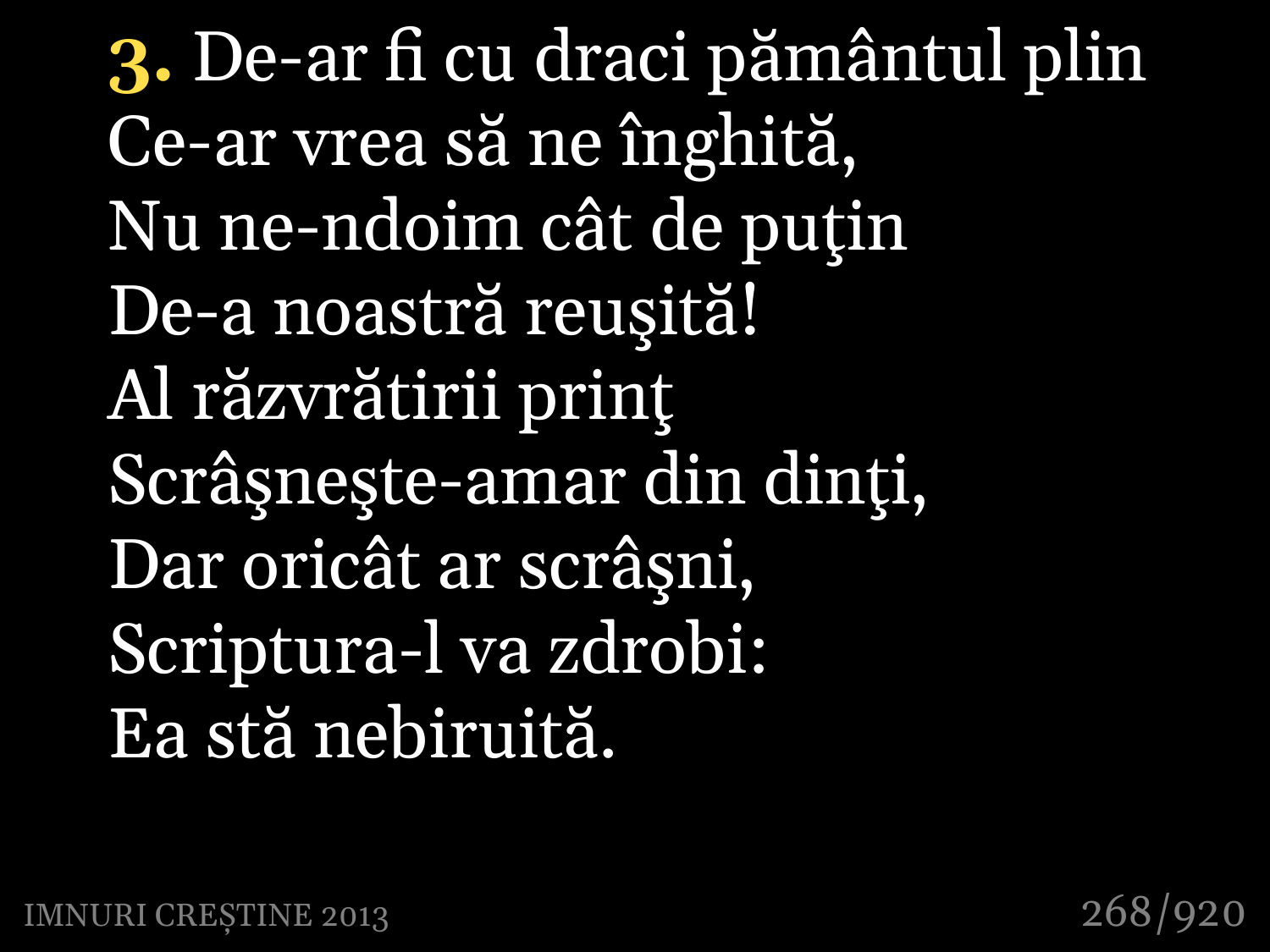

3. De-ar fi cu draci pământul plin
Ce-ar vrea să ne înghită,
Nu ne-ndoim cât de puţin
De-a noastră reuşită!
Al răzvrătirii prinţ
Scrâşneşte-amar din dinţi,
Dar oricât ar scrâşni,
Scriptura-l va zdrobi:
Ea stă nebiruită.
268/920
IMNURI CREȘTINE 2013